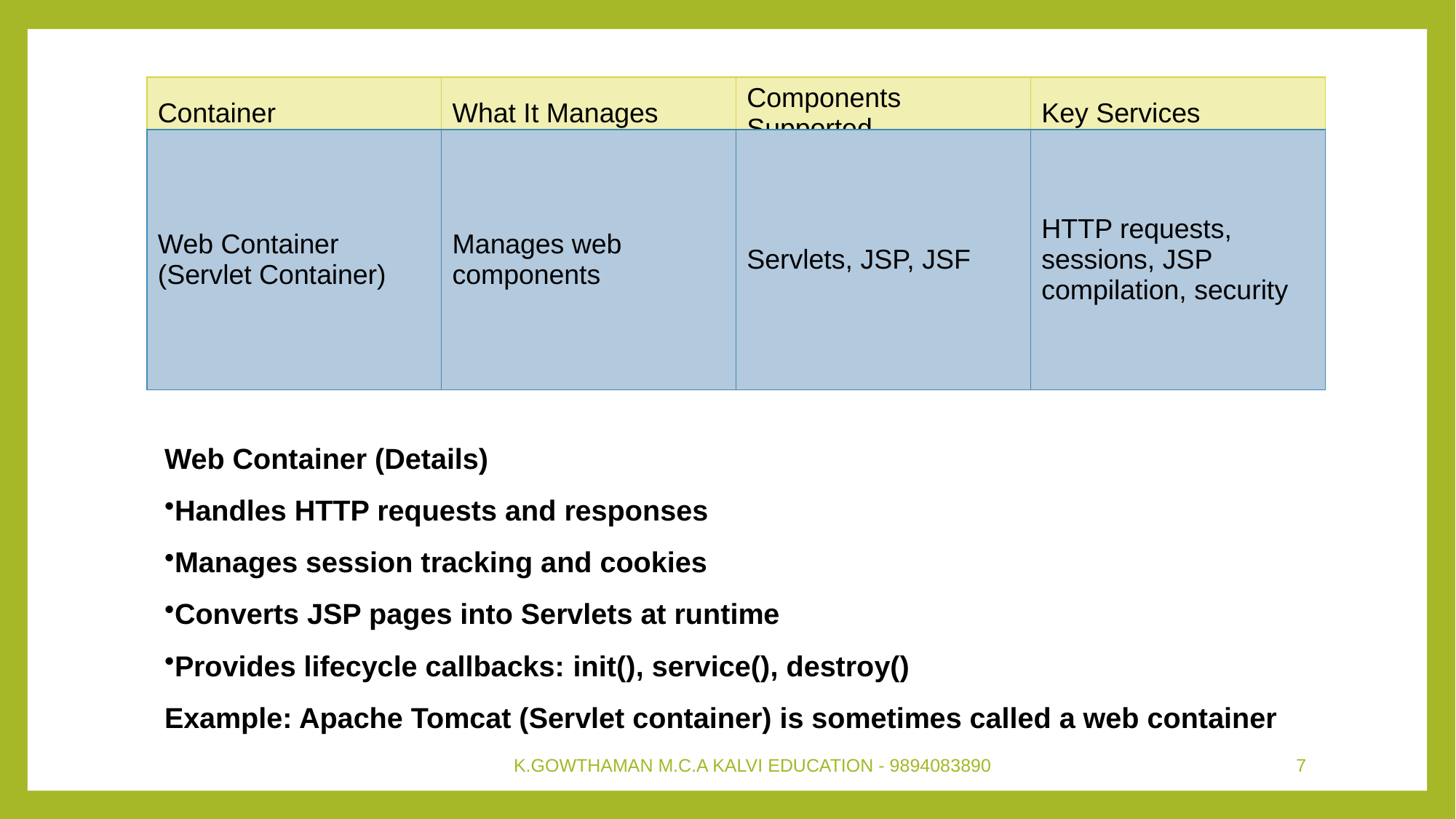

| Container | What It Manages | Components Supported | Key Services |
| --- | --- | --- | --- |
| Web Container (Servlet Container) | Manages web components | Servlets, JSP, JSF | HTTP requests, sessions, JSP compilation, security |
| --- | --- | --- | --- |
Web Container (Details)
Handles HTTP requests and responses
Manages session tracking and cookies
Converts JSP pages into Servlets at runtime
Provides lifecycle callbacks: init(), service(), destroy()
Example: Apache Tomcat (Servlet container) is sometimes called a web container
K.GOWTHAMAN M.C.A KALVI EDUCATION - 9894083890
7